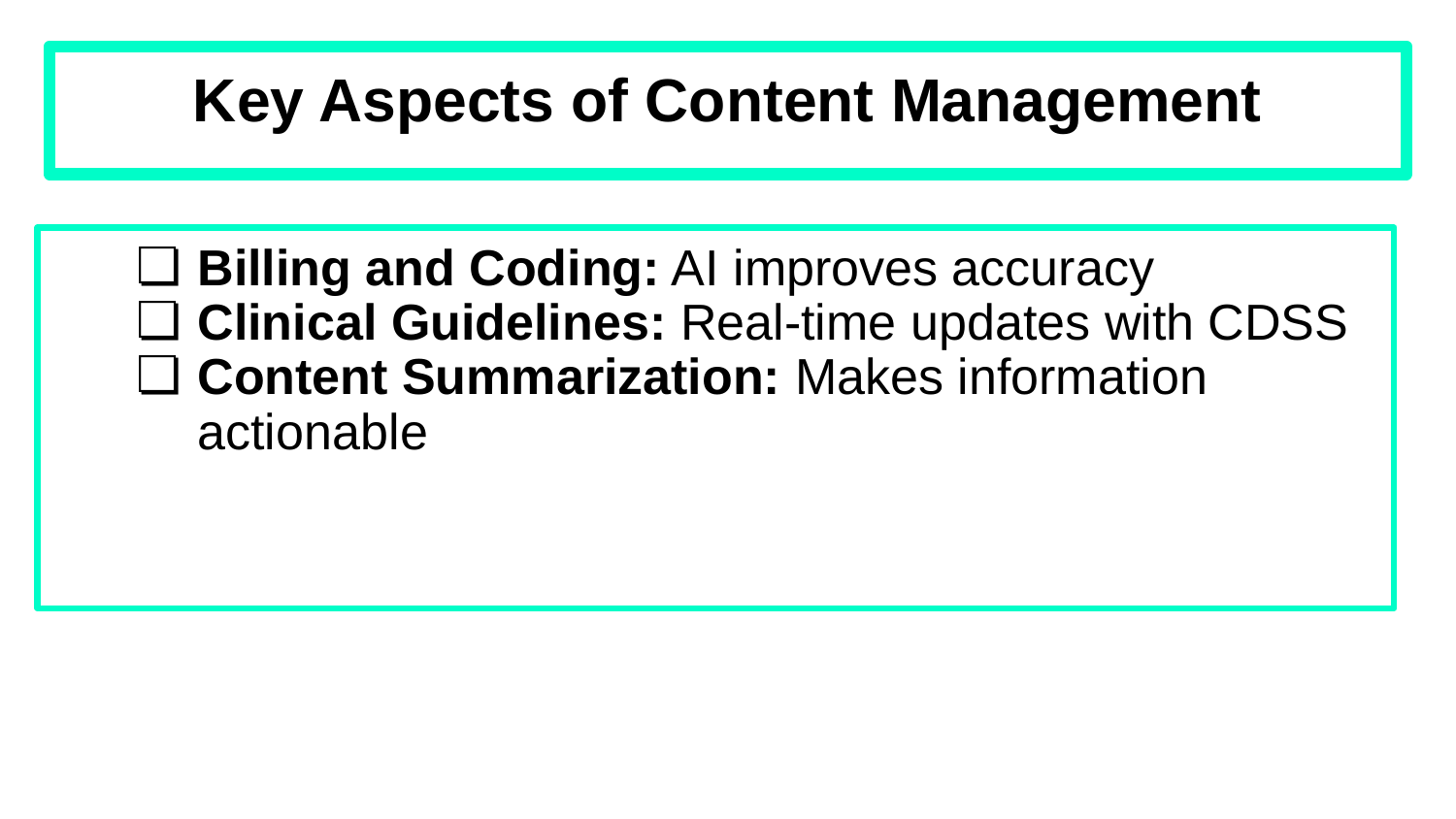

# Key Aspects of Content Management
Billing and Coding: AI improves accuracy
Clinical Guidelines: Real-time updates with CDSS
Content Summarization: Makes information actionable